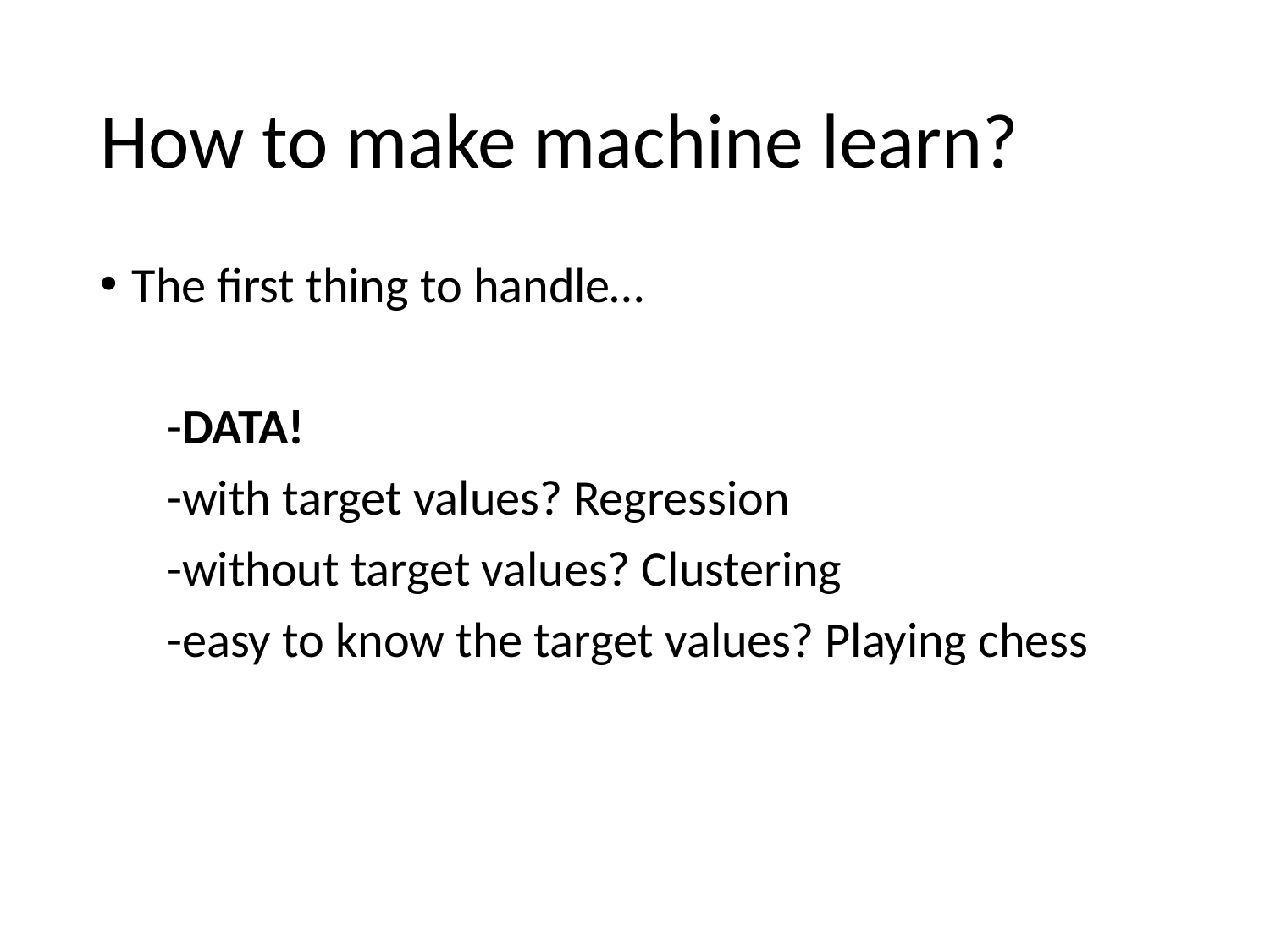

# How to make machine learn?
The first thing to handle…

      -DATA!
      -with target values? Regression
      -without target values? Clustering
      -easy to know the target values? Playing chess